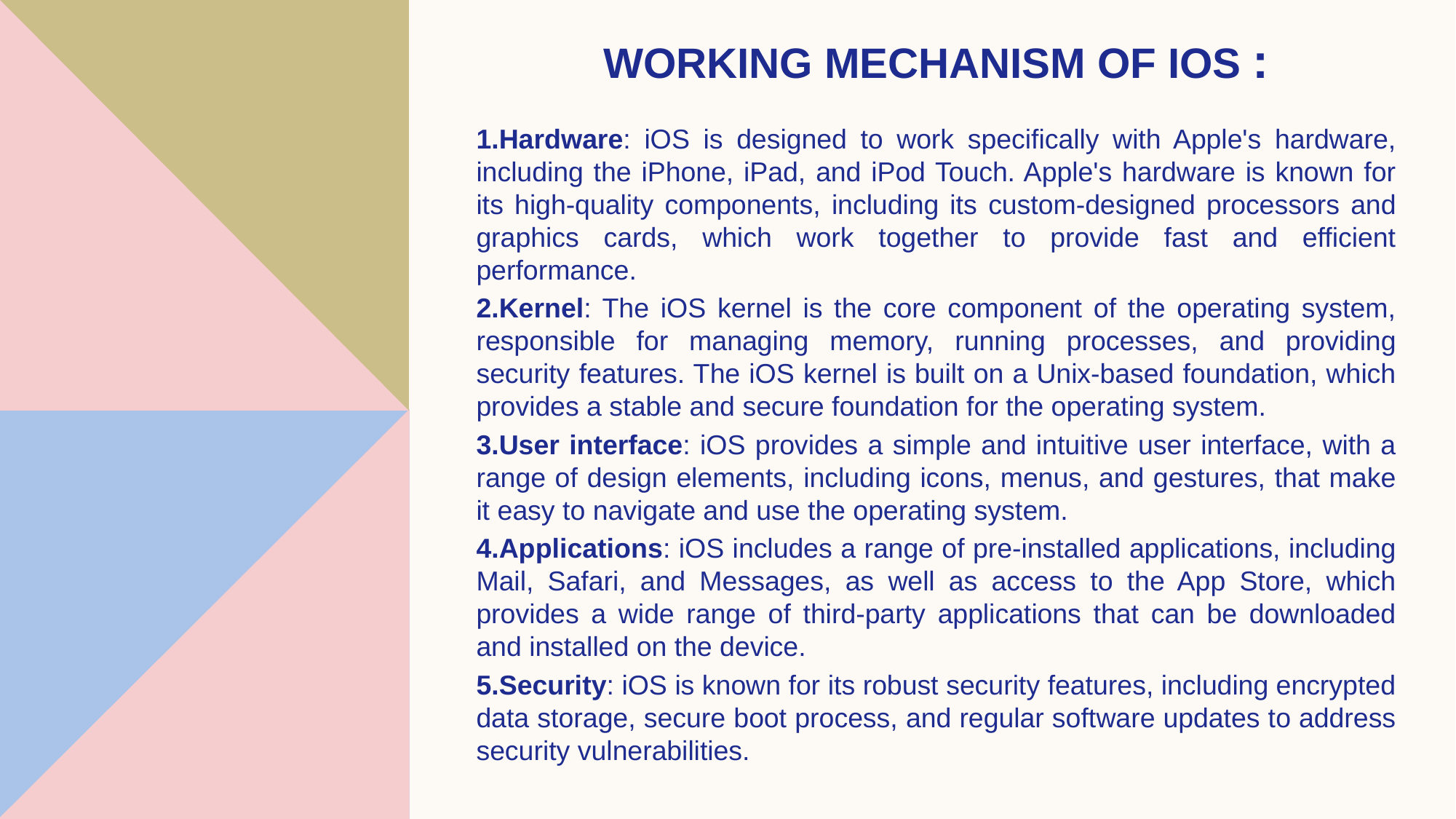

# Working mechanism of ios :
Hardware: iOS is designed to work specifically with Apple's hardware, including the iPhone, iPad, and iPod Touch. Apple's hardware is known for its high-quality components, including its custom-designed processors and graphics cards, which work together to provide fast and efficient performance.
Kernel: The iOS kernel is the core component of the operating system, responsible for managing memory, running processes, and providing security features. The iOS kernel is built on a Unix-based foundation, which provides a stable and secure foundation for the operating system.
User interface: iOS provides a simple and intuitive user interface, with a range of design elements, including icons, menus, and gestures, that make it easy to navigate and use the operating system.
Applications: iOS includes a range of pre-installed applications, including Mail, Safari, and Messages, as well as access to the App Store, which provides a wide range of third-party applications that can be downloaded and installed on the device.
Security: iOS is known for its robust security features, including encrypted data storage, secure boot process, and regular software updates to address security vulnerabilities.